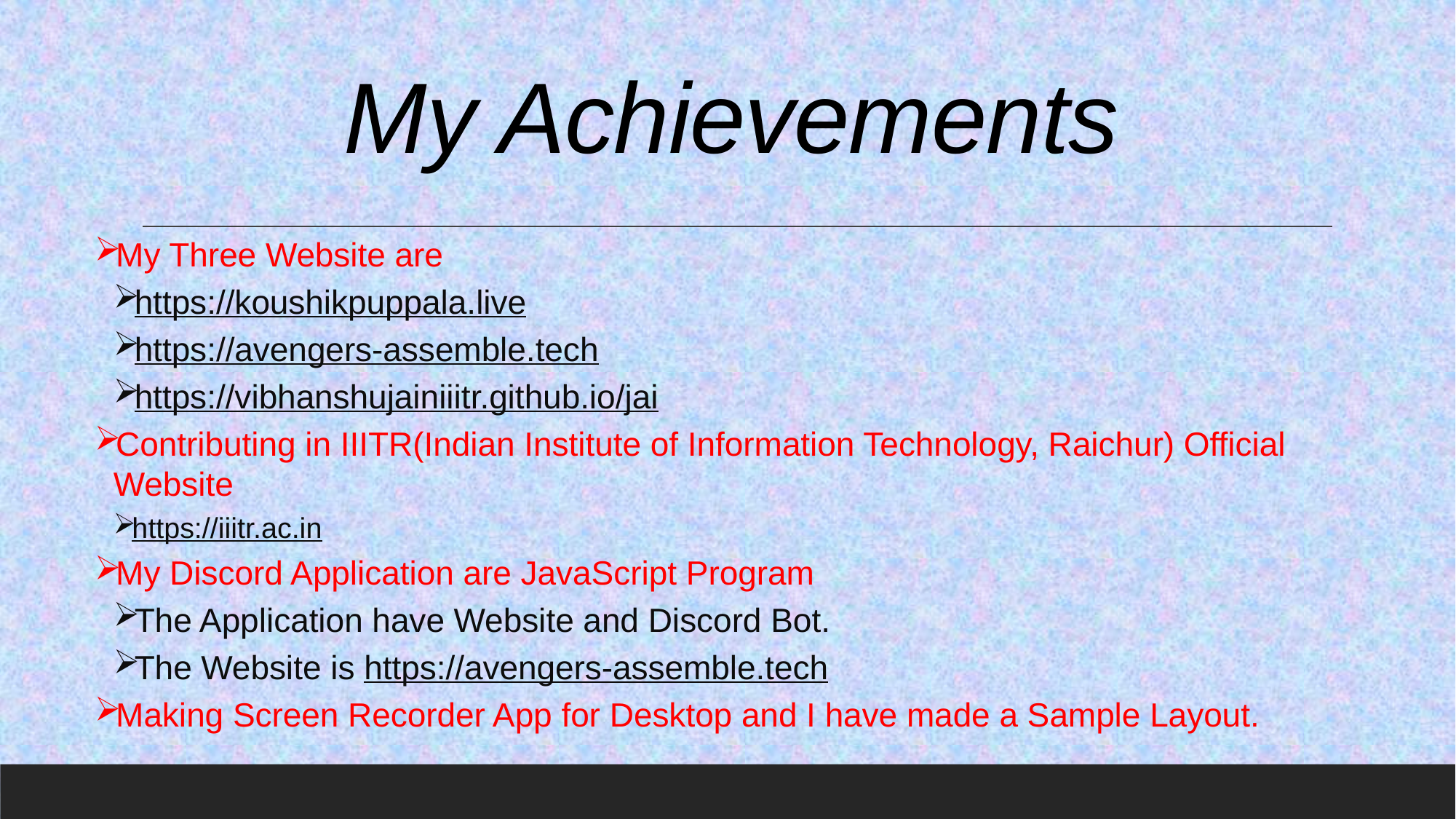

# My Achievements
My Three Website are
https://koushikpuppala.live
https://avengers-assemble.tech
https://vibhanshujainiiitr.github.io/jai
Contributing in IIITR(Indian Institute of Information Technology, Raichur) Official Website
https://iiitr.ac.in
My Discord Application are JavaScript Program
The Application have Website and Discord Bot.
The Website is https://avengers-assemble.tech
Making Screen Recorder App for Desktop and I have made a Sample Layout.